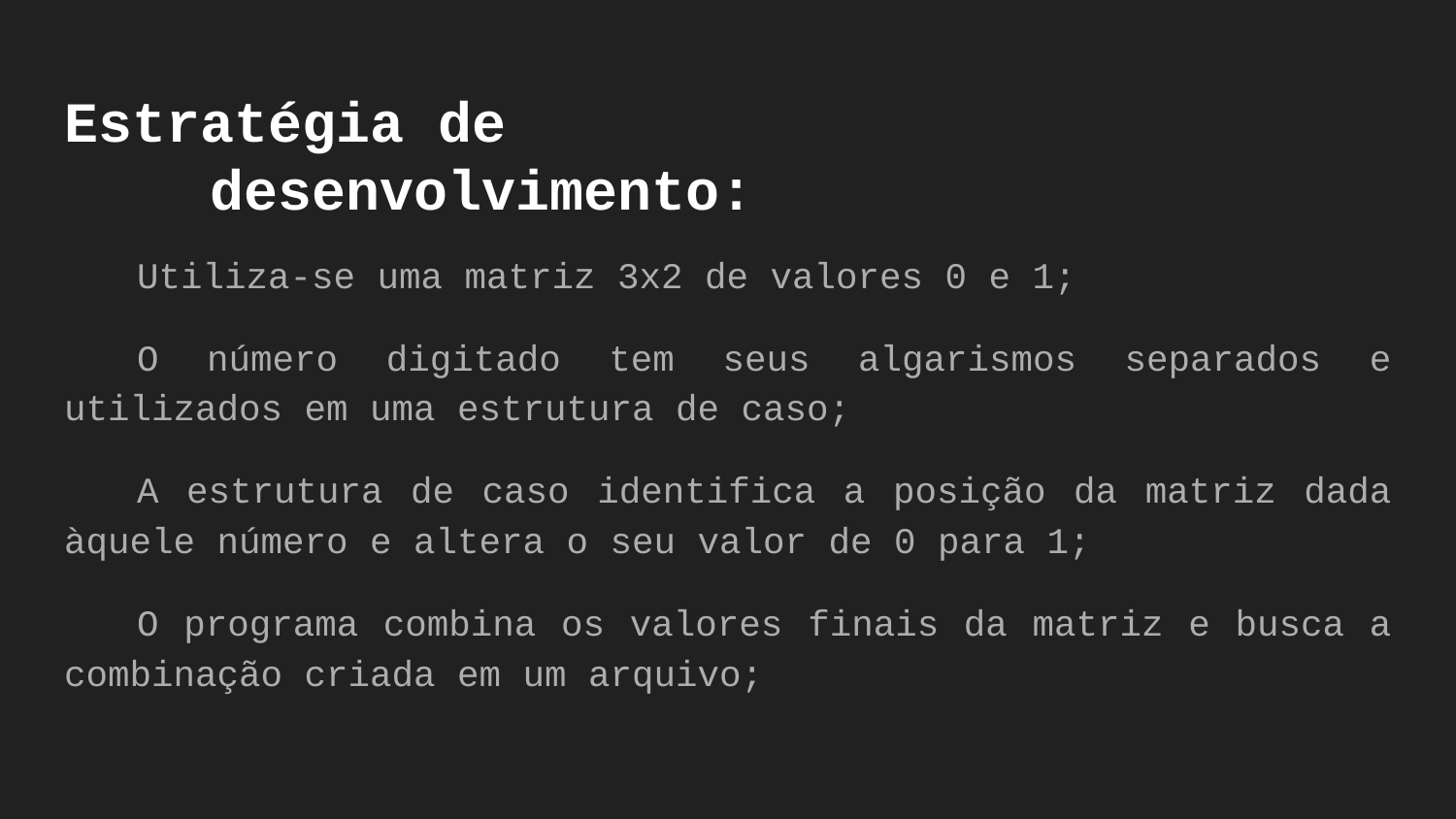

# Estratégia de
	desenvolvimento:

Utiliza-se uma matriz 3x2 de valores 0 e 1;
O número digitado tem seus algarismos separados e utilizados em uma estrutura de caso;
A estrutura de caso identifica a posição da matriz dada àquele número e altera o seu valor de 0 para 1;
O programa combina os valores finais da matriz e busca a combinação criada em um arquivo;